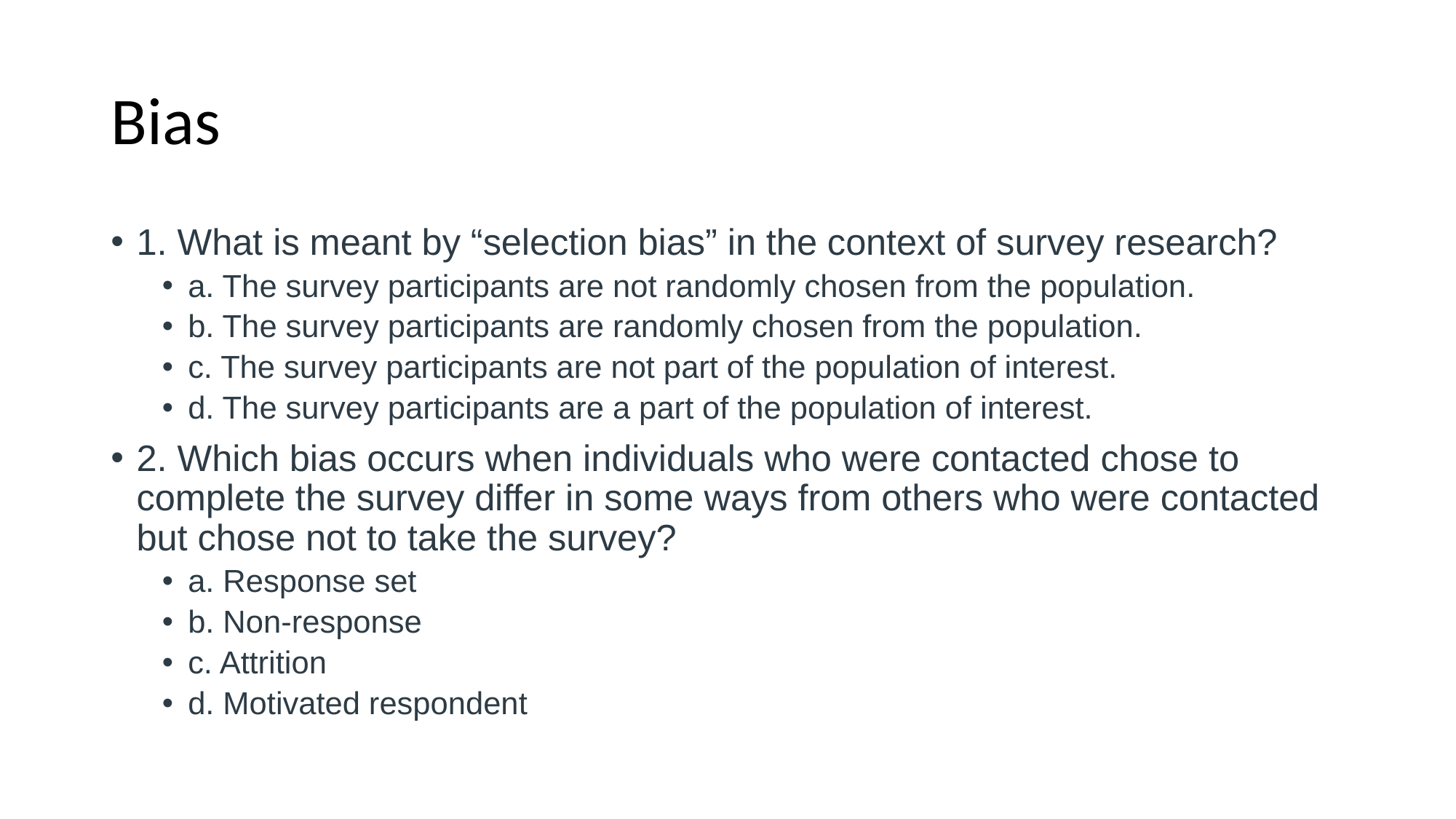

# Bias
1. What is meant by “selection bias” in the context of survey research?
a. The survey participants are not randomly chosen from the population.
b. The survey participants are randomly chosen from the population.
c. The survey participants are not part of the population of interest.
d. The survey participants are a part of the population of interest.
2. Which bias occurs when individuals who were contacted chose to complete the survey differ in some ways from others who were contacted but chose not to take the survey?
a. Response set
b. Non-response
c. Attrition
d. Motivated respondent